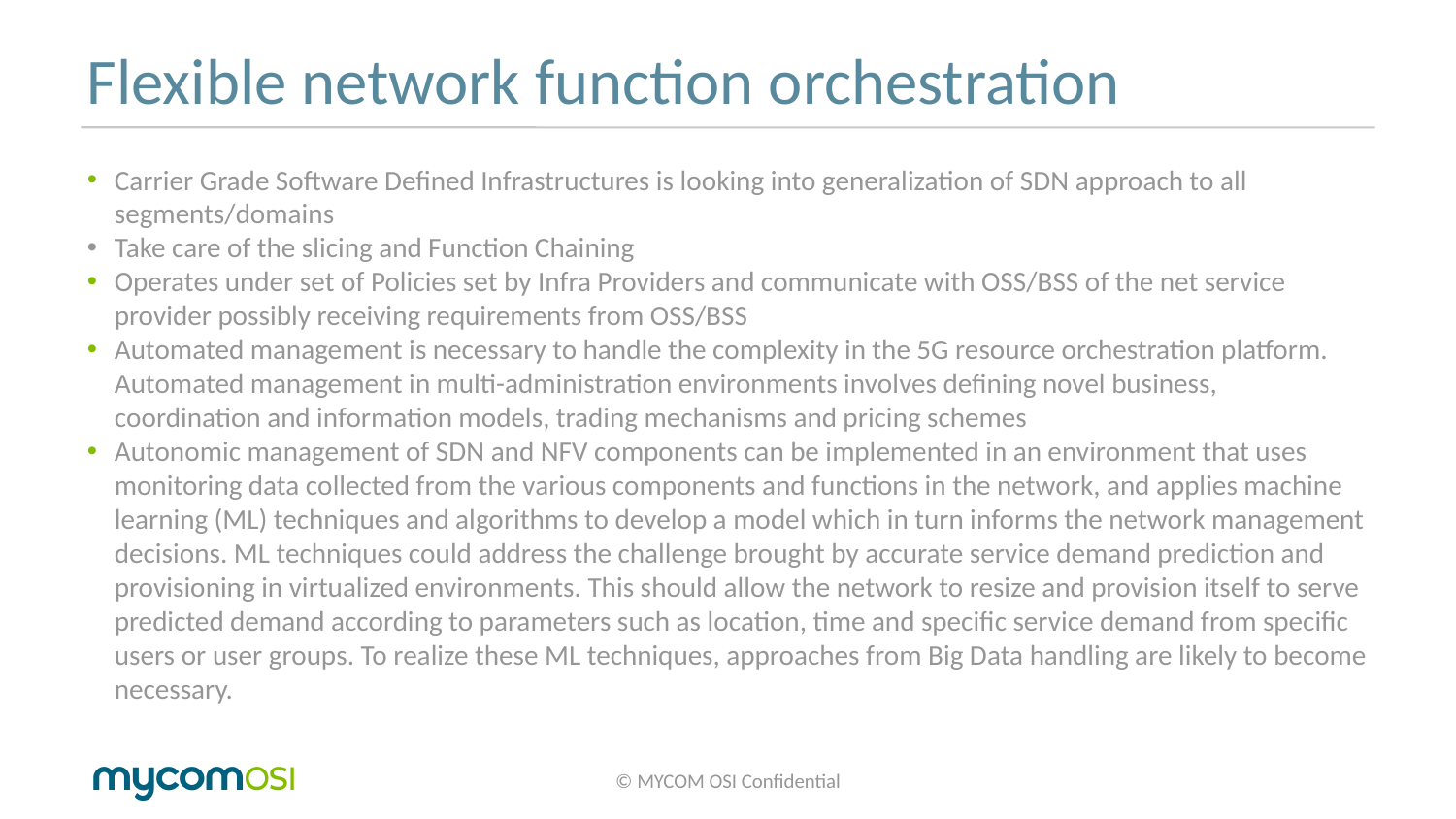

# Flexible network function orchestration
Carrier Grade Software Defined Infrastructures is looking into generalization of SDN approach to all segments/domains
Take care of the slicing and Function Chaining
Operates under set of Policies set by Infra Providers and communicate with OSS/BSS of the net service provider possibly receiving requirements from OSS/BSS
Automated management is necessary to handle the complexity in the 5G resource orchestration platform. Automated management in multi-administration environments involves defining novel business, coordination and information models, trading mechanisms and pricing schemes
Autonomic management of SDN and NFV components can be implemented in an environment that uses monitoring data collected from the various components and functions in the network, and applies machine learning (ML) techniques and algorithms to develop a model which in turn informs the network management decisions. ML techniques could address the challenge brought by accurate service demand prediction and provisioning in virtualized environments. This should allow the network to resize and provision itself to serve predicted demand according to parameters such as location, time and specific service demand from specific users or user groups. To realize these ML techniques, approaches from Big Data handling are likely to become necessary.